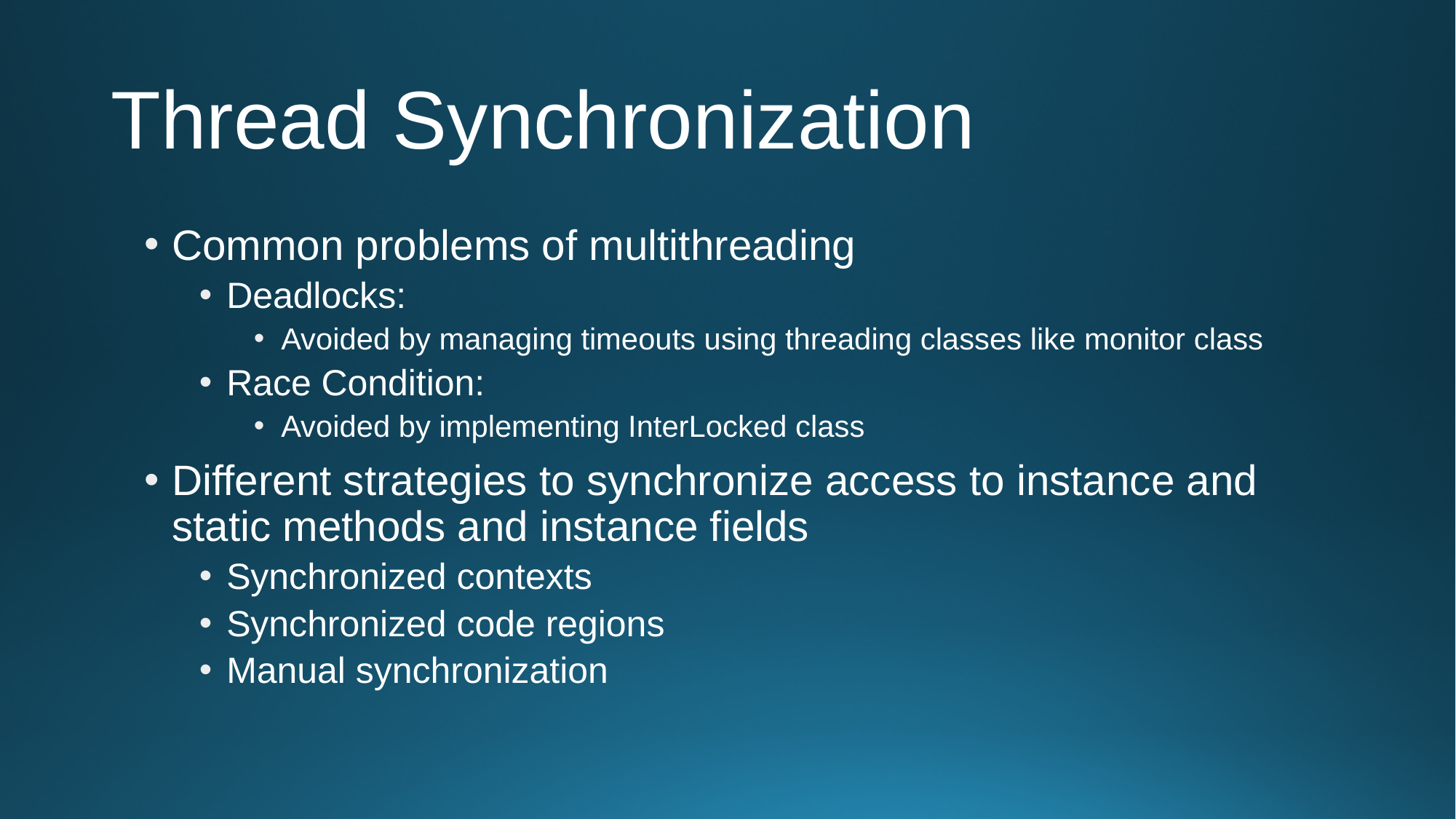

# Thread Synchronization
Common problems of multithreading
Deadlocks:
Avoided by managing timeouts using threading classes like monitor class
Race Condition:
Avoided by implementing InterLocked class
Different strategies to synchronize access to instance and static methods and instance fields
Synchronized contexts
Synchronized code regions
Manual synchronization